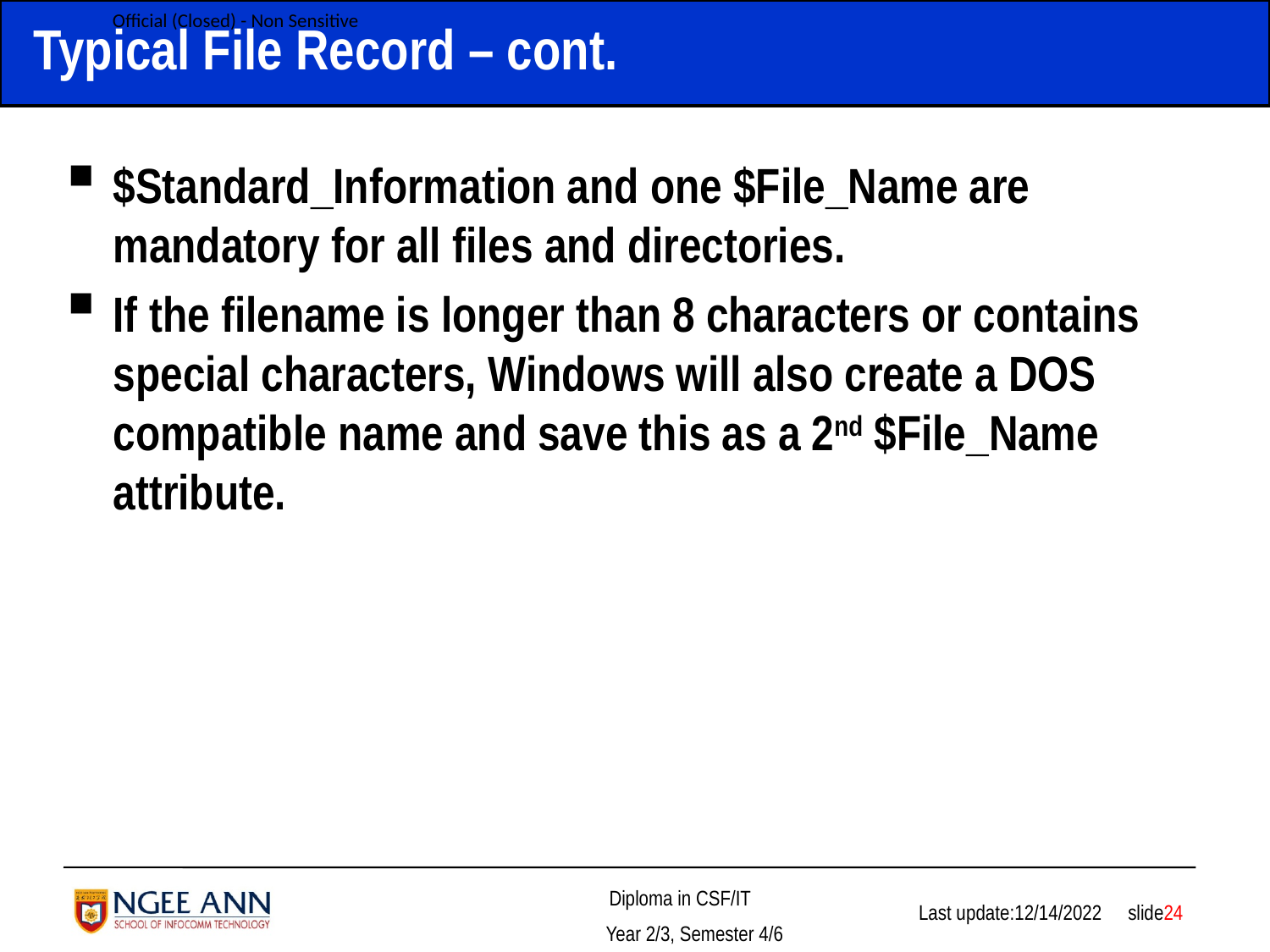

# Typical File Record – cont.
$Standard_Information and one $File_Name are mandatory for all files and directories.
If the filename is longer than 8 characters or contains special characters, Windows will also create a DOS compatible name and save this as a 2nd $File_Name attribute.
    slide24